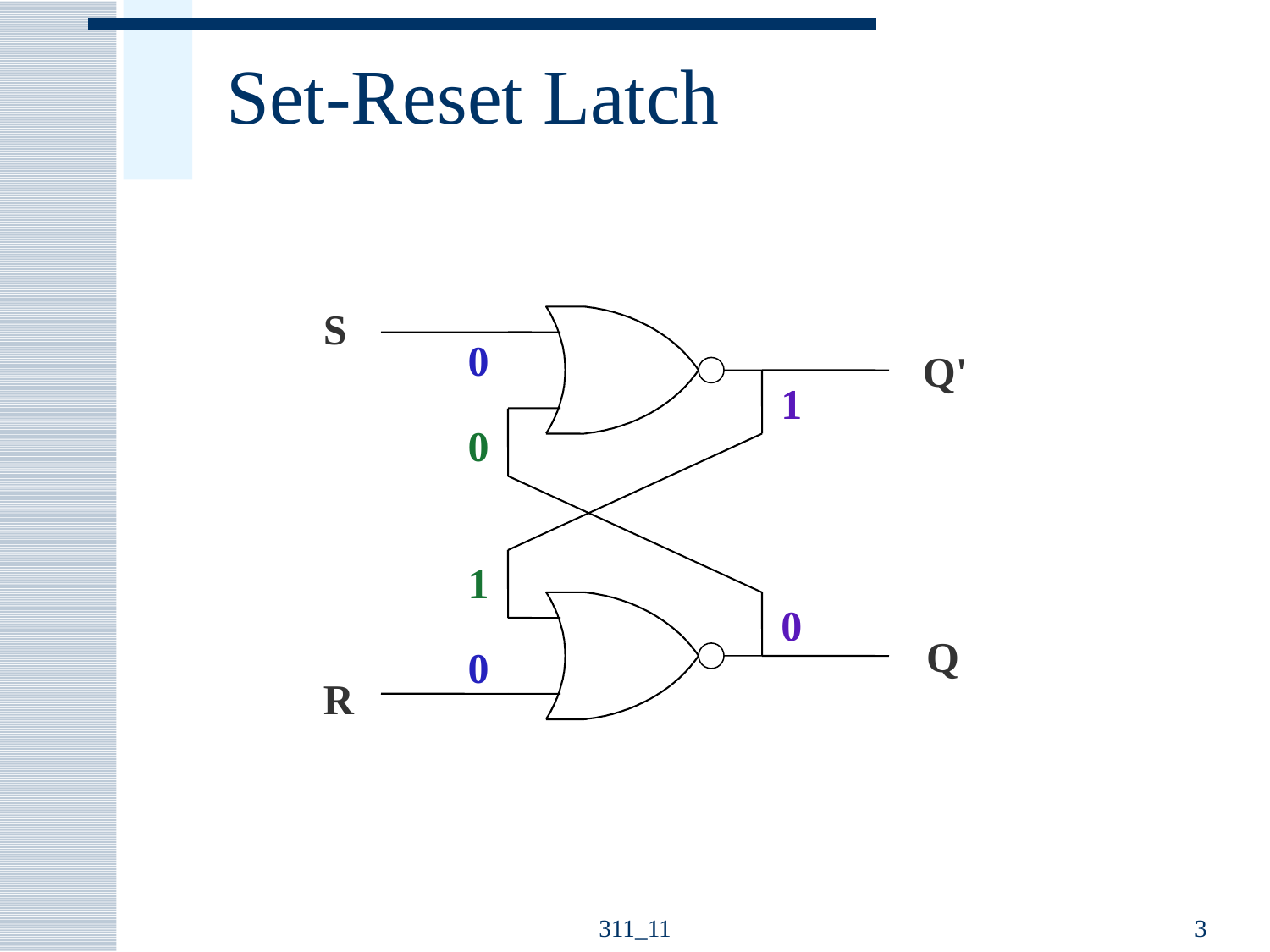

# Set-Reset Latch
S

0
Q'
1
0
1
0
Q
0
R
311_11
3